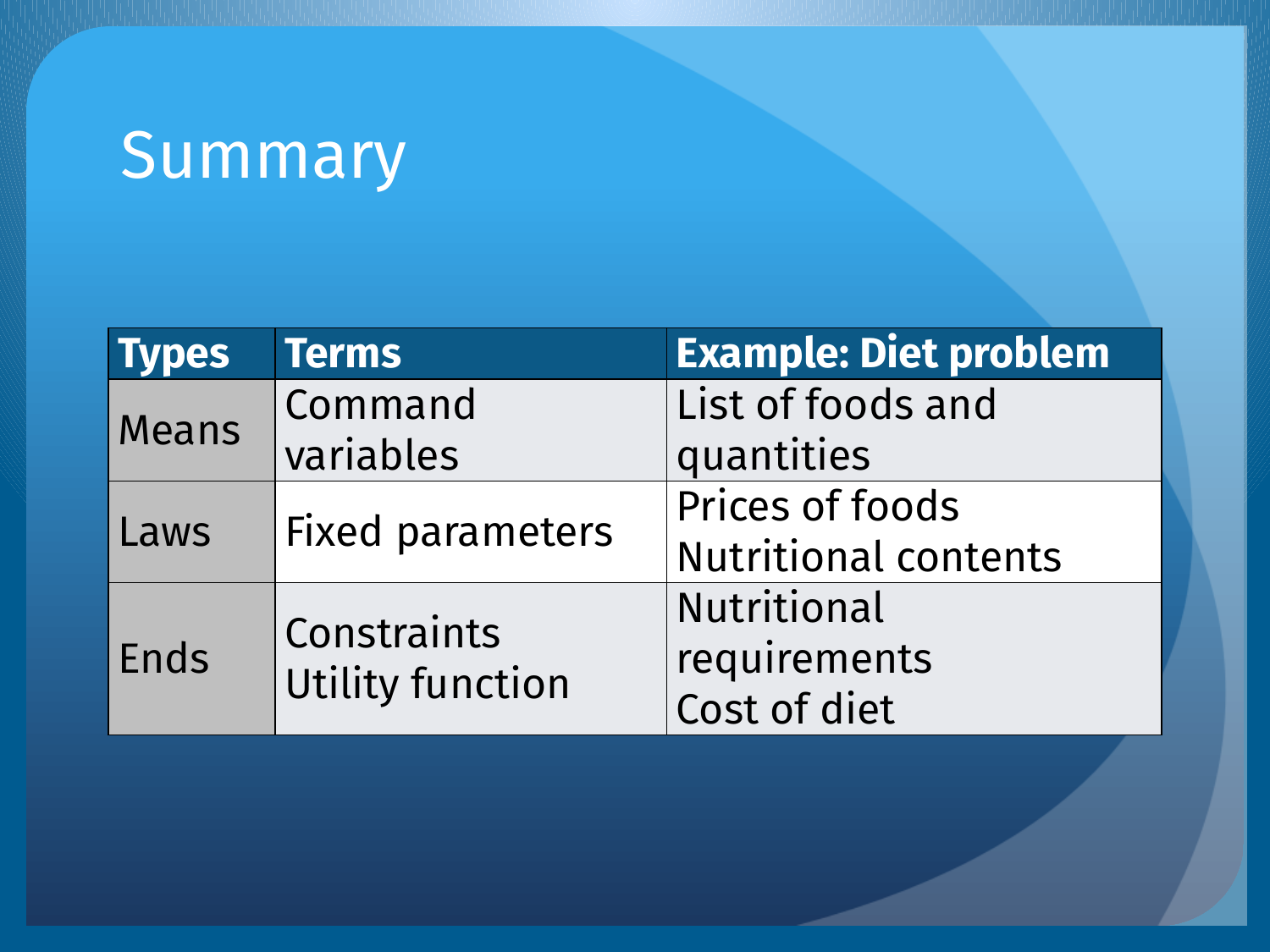

# Summary
| Types | Terms | Example: Diet problem |
| --- | --- | --- |
| Means | Command variables | List of foods and quantities |
| Laws | Fixed parameters | Prices of foods Nutritional contents |
| Ends | Constraints Utility function | Nutritional requirements Cost of diet |